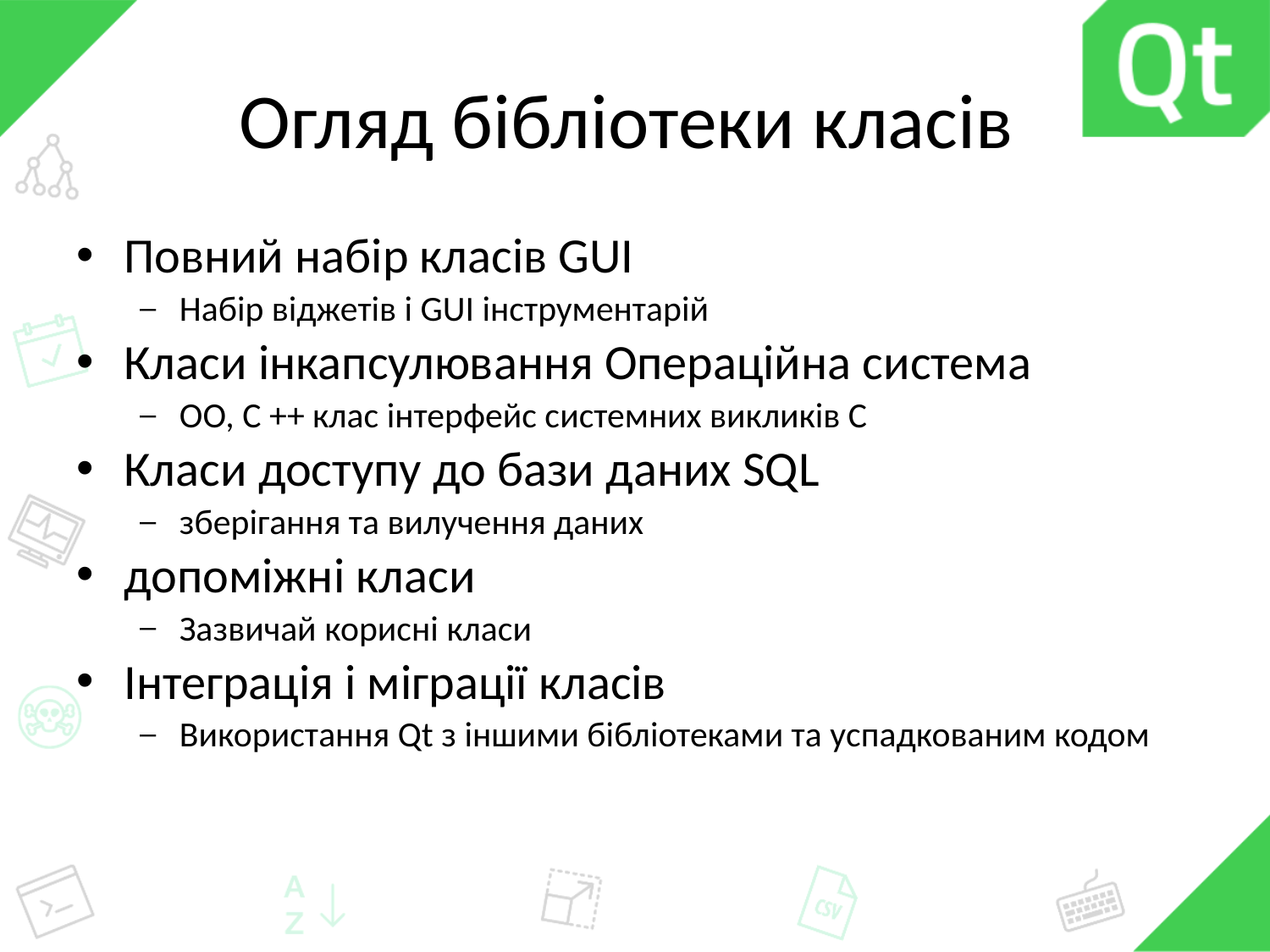

# Огляд бібліотеки класів
Повний набір класів GUI
Набір віджетів і GUI інструментарій
Класи інкапсулювання Операційна система
OO, C ++ клас інтерфейс системних викликів C
Класи доступу до бази даних SQL
зберігання та вилучення даних
допоміжні класи
Зазвичай корисні класи
Інтеграція і міграції класів
Використання Qt з іншими бібліотеками та успадкованим кодом